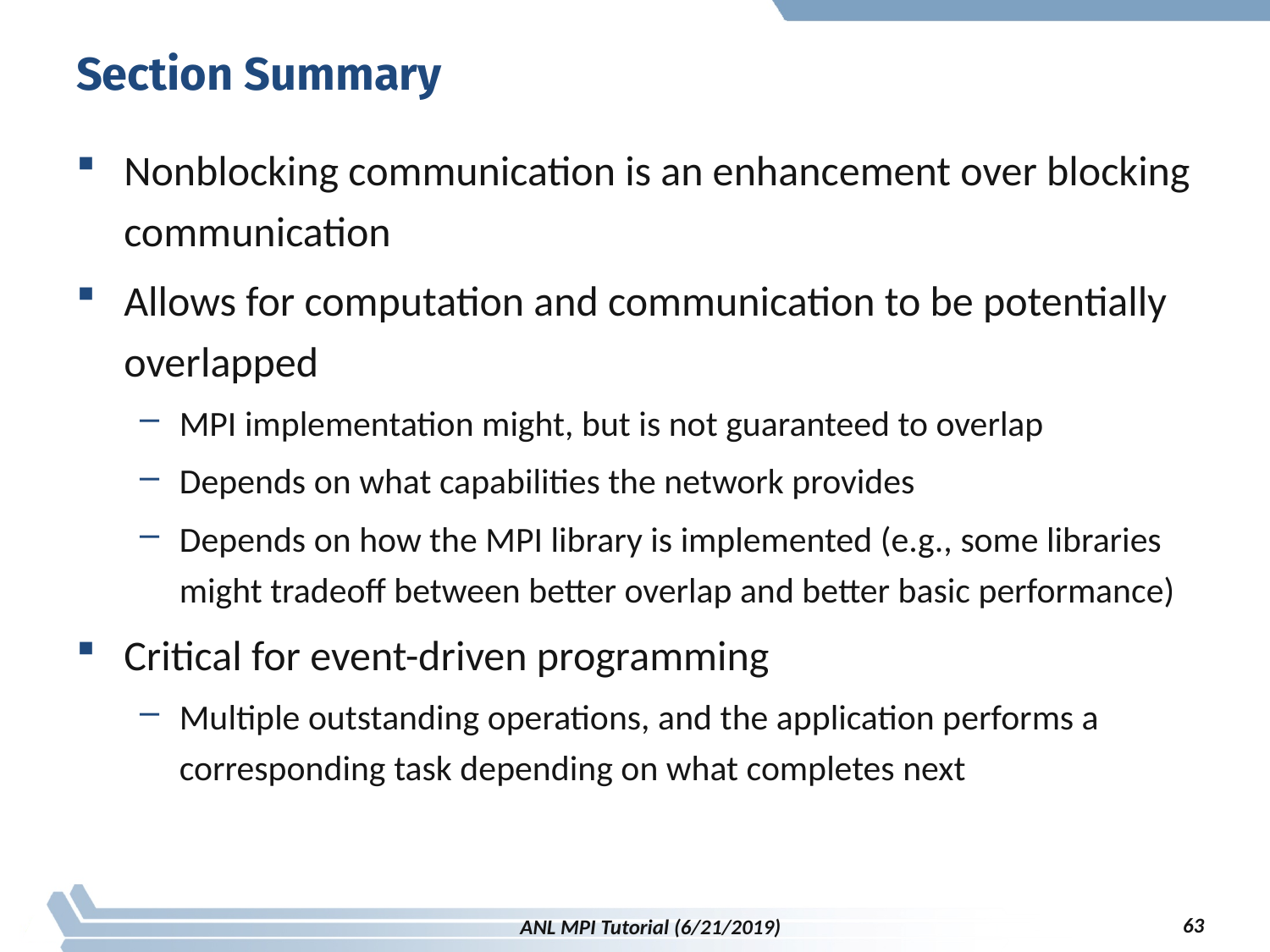

# Section Summary
Nonblocking communication is an enhancement over blocking communication
Allows for computation and communication to be potentially overlapped
MPI implementation might, but is not guaranteed to overlap
Depends on what capabilities the network provides
Depends on how the MPI library is implemented (e.g., some libraries might tradeoff between better overlap and better basic performance)
Critical for event-driven programming
Multiple outstanding operations, and the application performs a corresponding task depending on what completes next
63
ANL MPI Tutorial (6/21/2019)